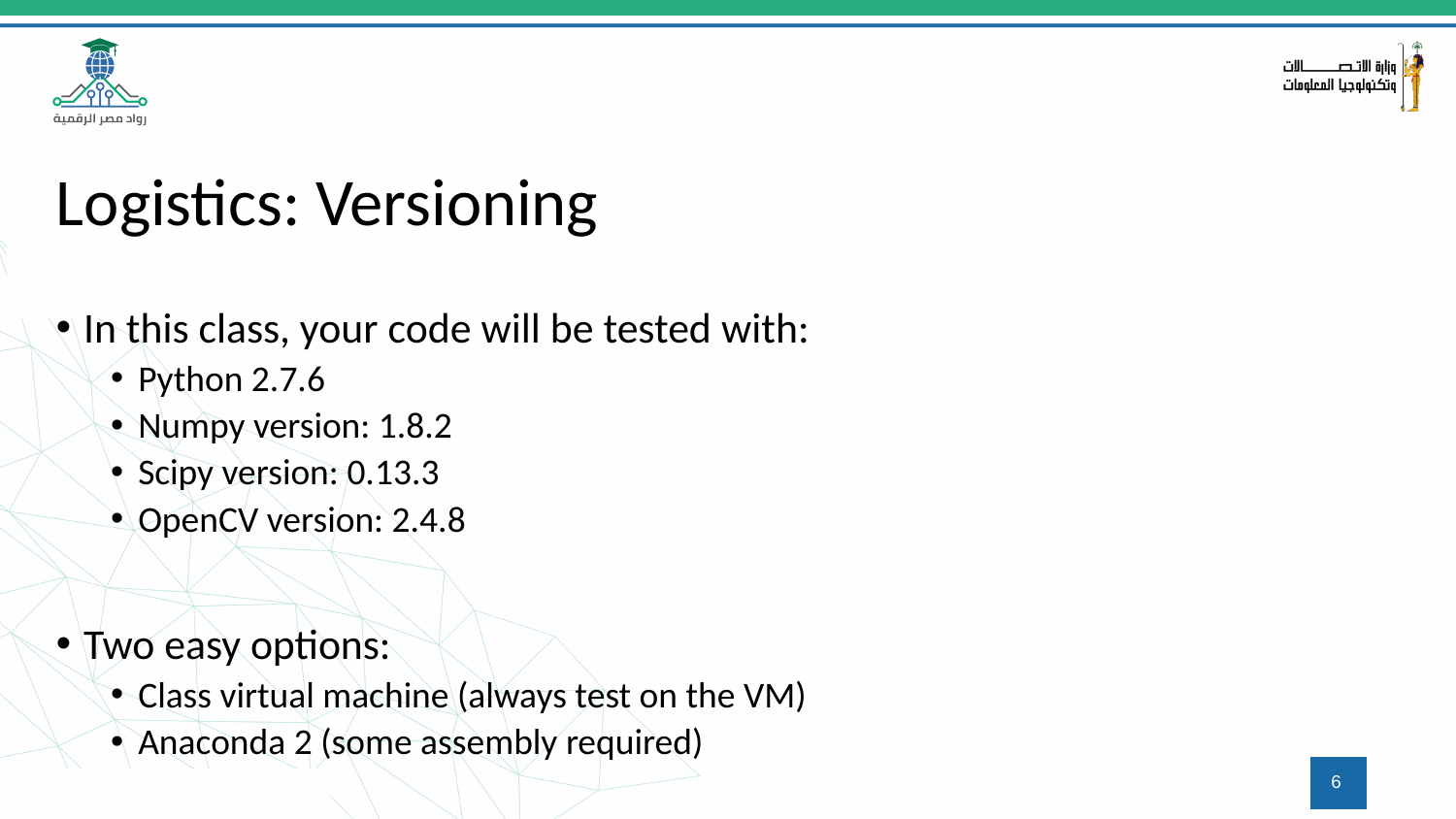

# Logistics: Versioning
In this class, your code will be tested with:
Python 2.7.6
Numpy version: 1.8.2
Scipy version: 0.13.3
OpenCV version: 2.4.8

Two easy options:
Class virtual machine (always test on the VM)
Anaconda 2 (some assembly required)
6